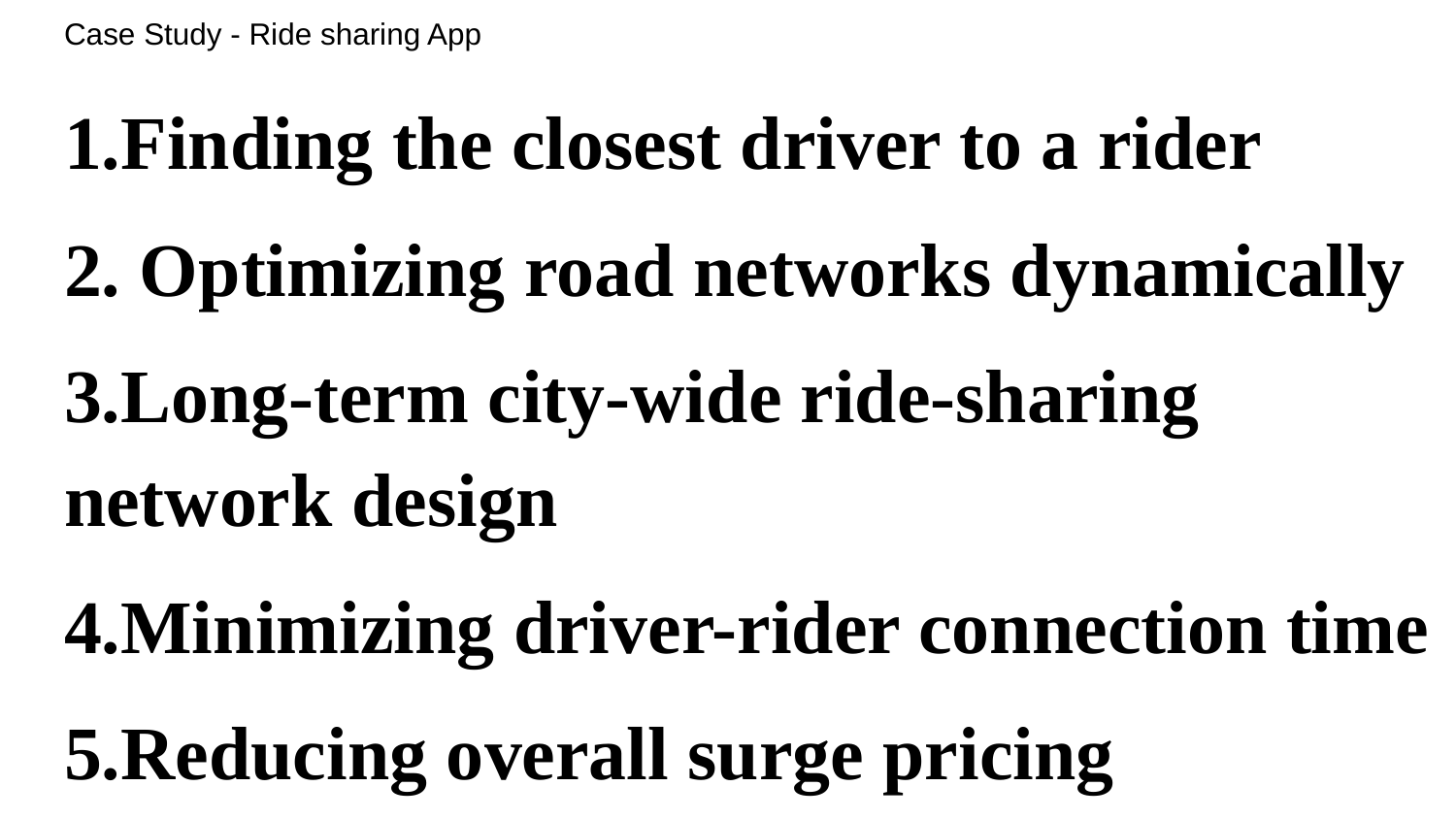

# Case Study - Ride sharing App
1.Finding the closest driver to a rider
2. Optimizing road networks dynamically
3.Long-term city-wide ride-sharing network design
4.Minimizing driver-rider connection time
5.Reducing overall surge pricing